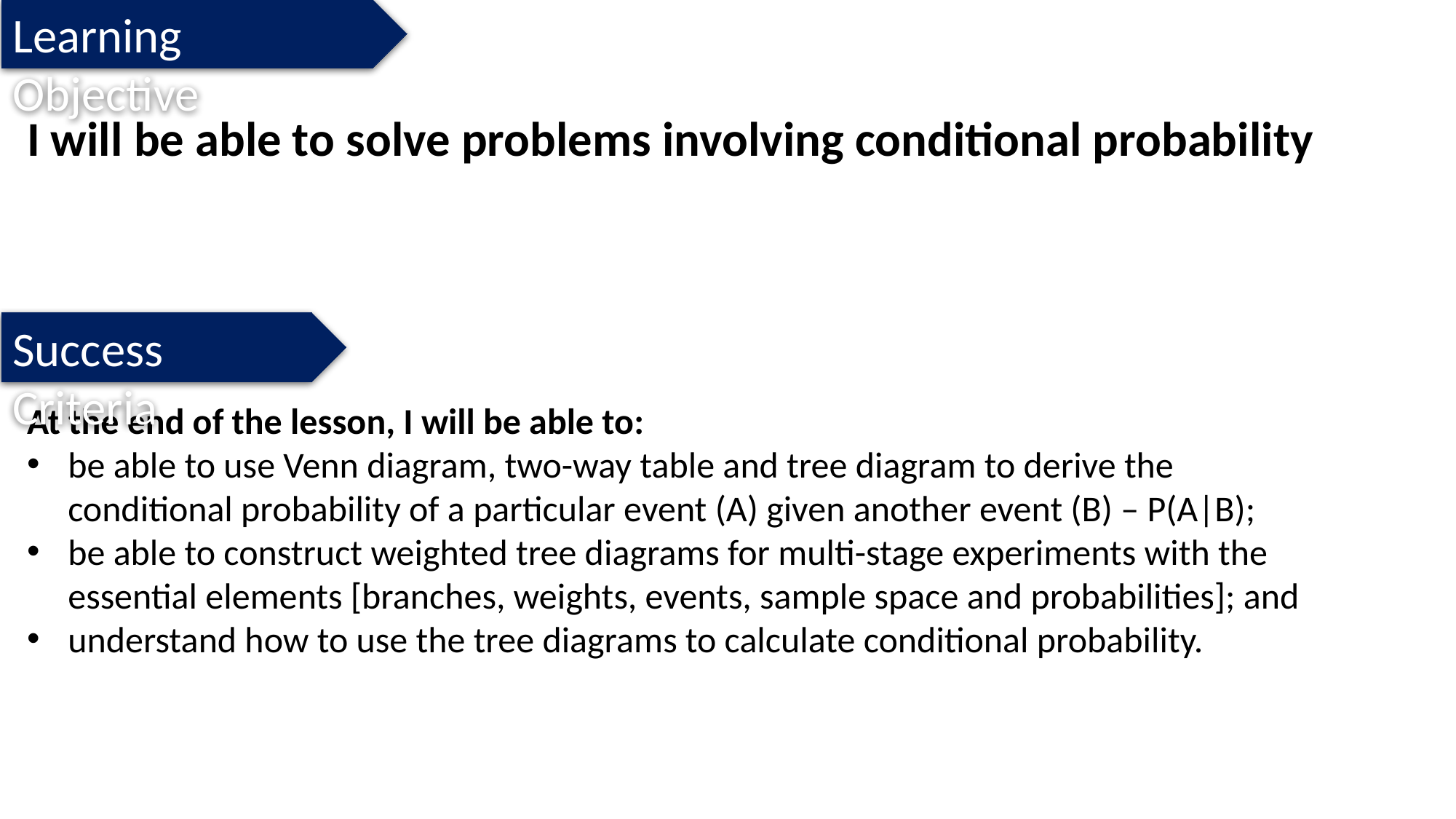

Learning Objective
I will be able to solve problems involving conditional probability
Success Criteria
At the end of the lesson, I will be able to:
be able to use Venn diagram, two-way table and tree diagram to derive the conditional probability of a particular event (A) given another event (B) – P(A|B);
be able to construct weighted tree diagrams for multi-stage experiments with the essential elements [branches, weights, events, sample space and probabilities]; and
understand how to use the tree diagrams to calculate conditional probability.